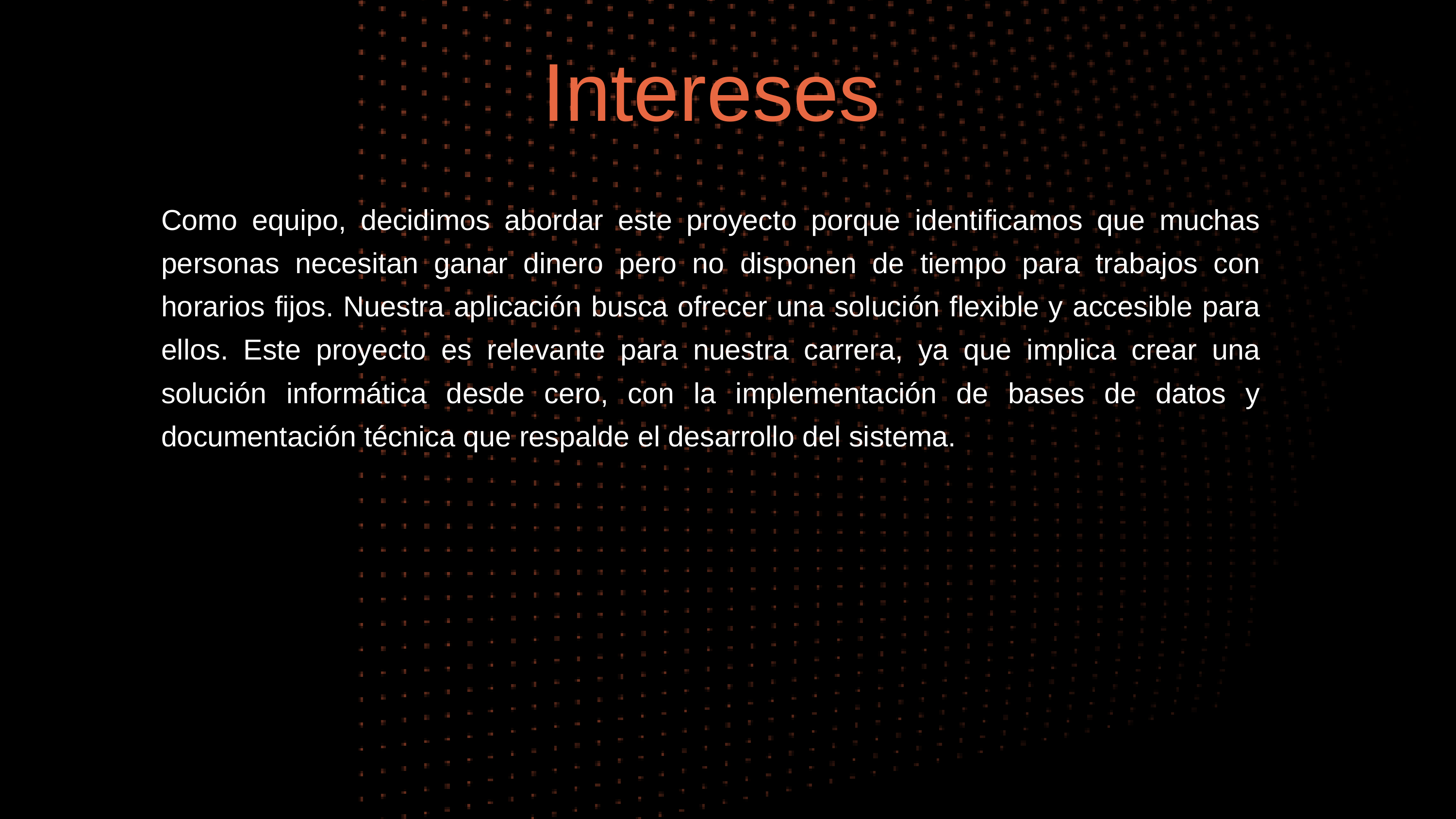

Intereses
Como equipo, decidimos abordar este proyecto porque identificamos que muchas personas necesitan ganar dinero pero no disponen de tiempo para trabajos con horarios fijos. Nuestra aplicación busca ofrecer una solución flexible y accesible para ellos. Este proyecto es relevante para nuestra carrera, ya que implica crear una solución informática desde cero, con la implementación de bases de datos y documentación técnica que respalde el desarrollo del sistema.